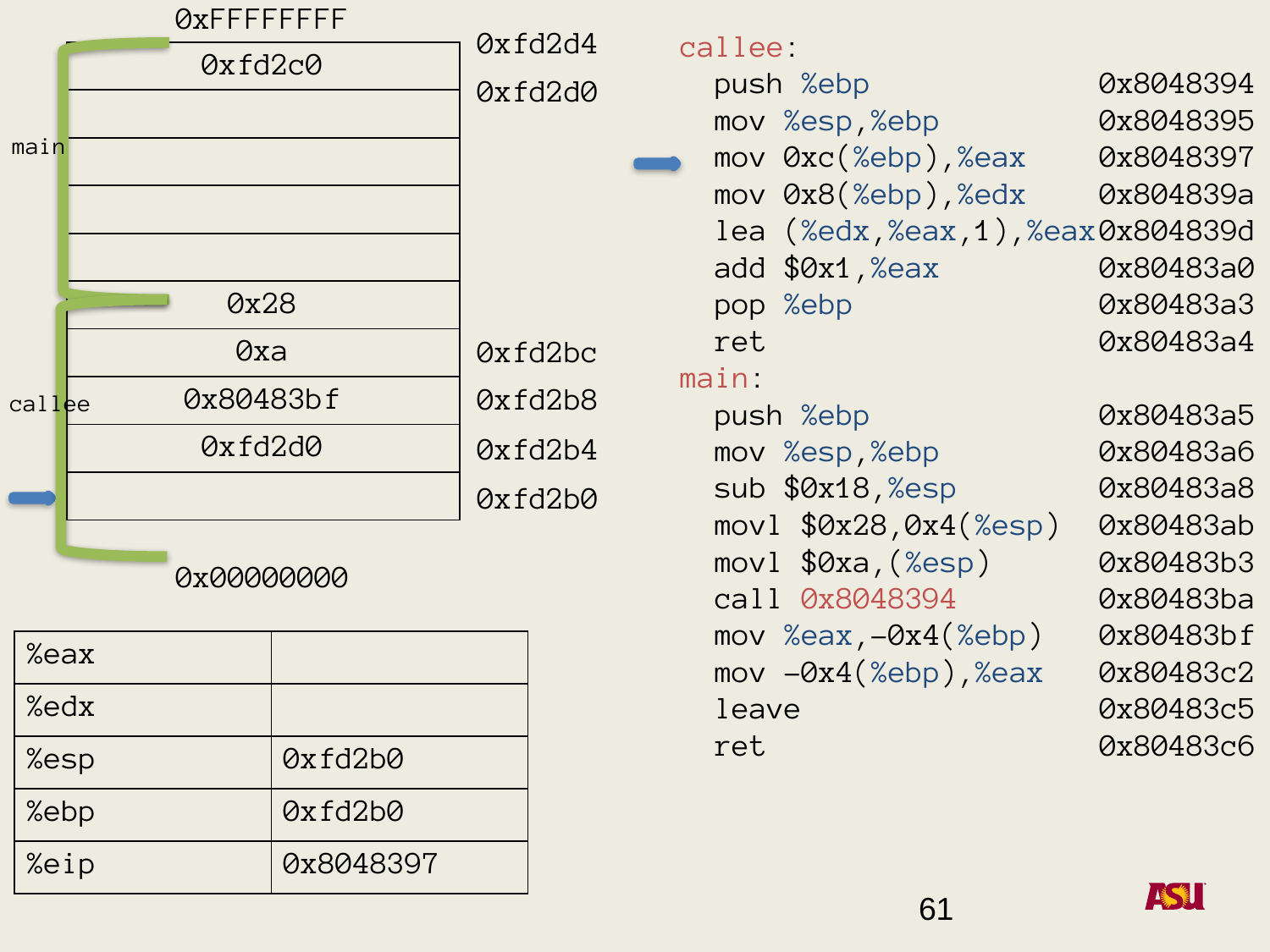

0xFFFFFFFF
0xfd2d4
callee:
  push %ebp
  mov %esp,%ebp
  mov 0xc(%ebp),%eax
  mov 0x8(%ebp),%edx
  lea (%edx,%eax,1),%eax
  add $0x1,%eax
  pop %ebp
  ret
main:
  push %ebp
  mov %esp,%ebp
  sub $0x18,%esp
  movl $0x28,0x4(%esp)
  movl $0xa,(%esp)
  call 0x8048394
  mov %eax,-0x4(%ebp)
  mov -0x4(%ebp),%eax
  leave
  ret

0x8048394
0x8048395
0x8048397
0x804839a
0x804839d
0x80483a0
0x80483a3
0x80483a4

0x80483a5
0x80483a6
0x80483a8
0x80483ab
0x80483b3
0x80483ba
0x80483bf
0x80483c2
0x80483c5
0x80483c6
| 0xfd2c0 |
| --- |
|  |
|  |
|  |
|  |
| 0x28 |
| 0xa |
| 0x80483bf |
| 0xfd2d0 |
|  |

main

0xfd2d0

callee

0xfd2bc
0xfd2b8
0xfd2b4
0xfd2b0

0x00000000
| %eax |  |
| --- | --- |
| %edx |  |
| %esp | 0xfd2b0 |
| %ebp | 0xfd2b0 |
| %eip | 0x8048397 |
61